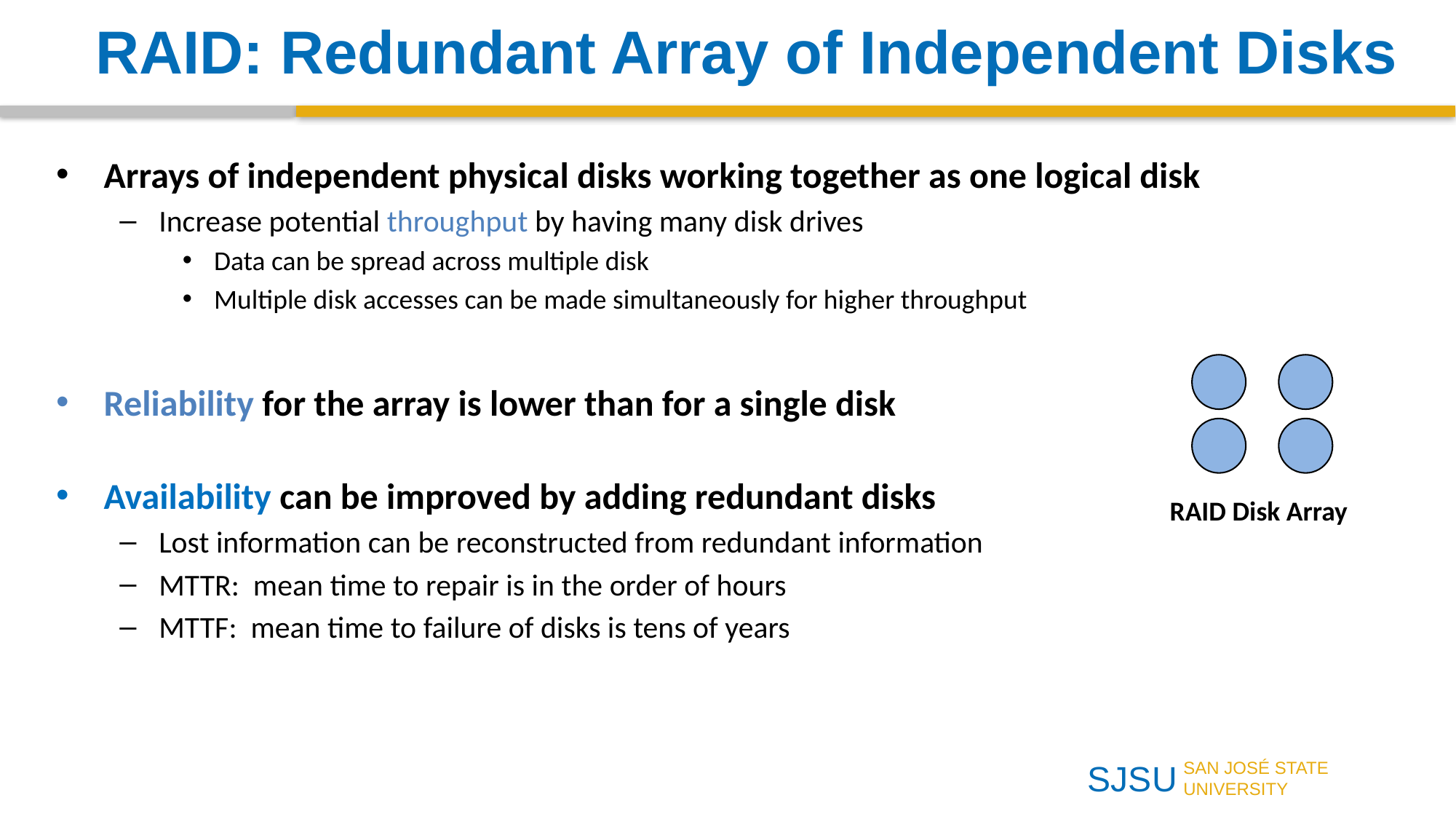

RAID: Redundant Array of Independent Disks
Arrays of independent physical disks working together as one logical disk
Increase potential throughput by having many disk drives
Data can be spread across multiple disk
Multiple disk accesses can be made simultaneously for higher throughput

Reliability for the array is lower than for a single disk

Availability can be improved by adding redundant disks
Lost information can be reconstructed from redundant information
MTTR:  mean time to repair is in the order of hours
MTTF:  mean time to failure of disks is tens of years

RAID Disk Array